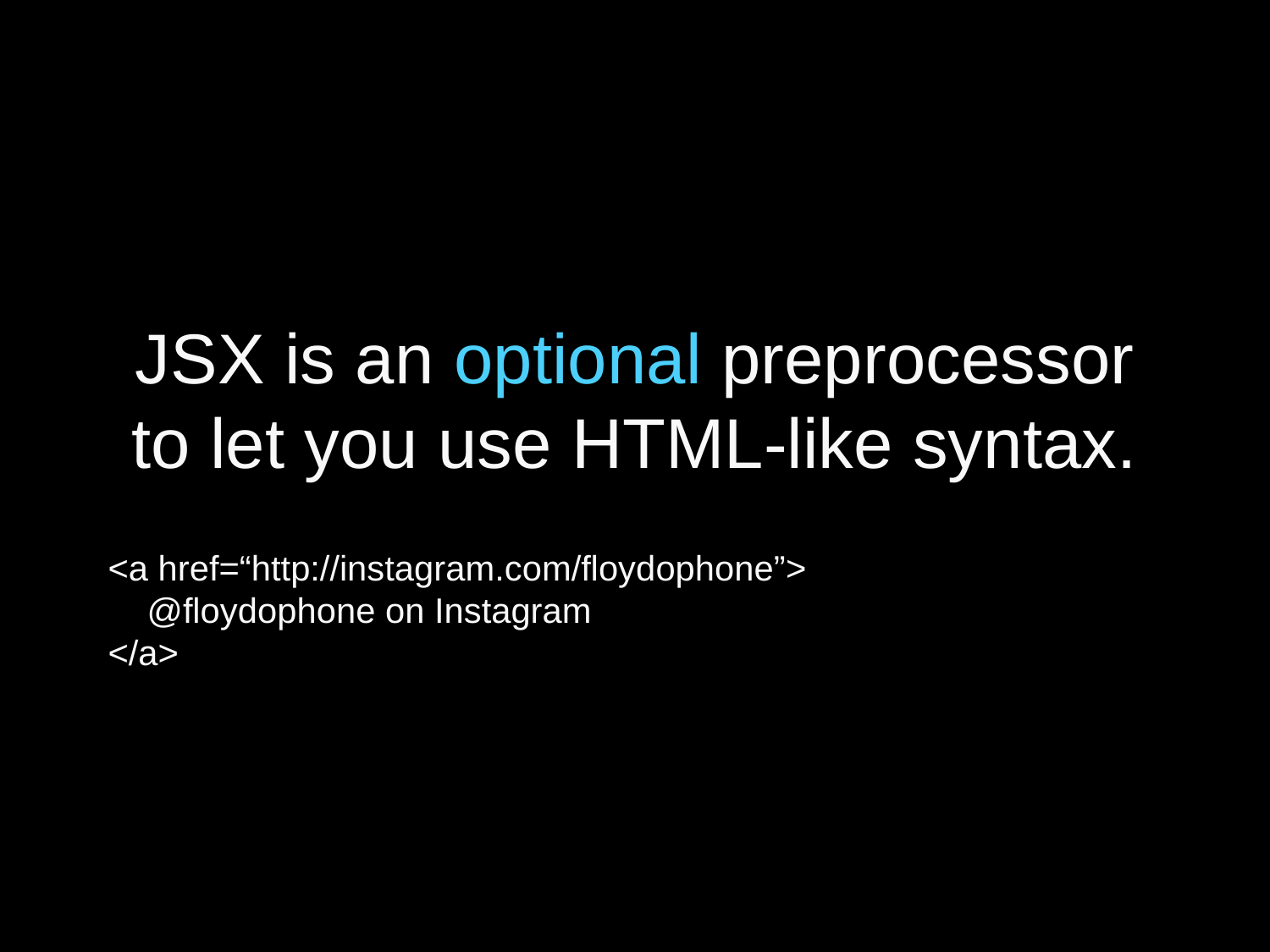

# JSX is an optional preprocessor to let you use HTML-like syntax.
<a href=“http://instagram.com/floydophone”>
    @floydophone on Instagram
</a>